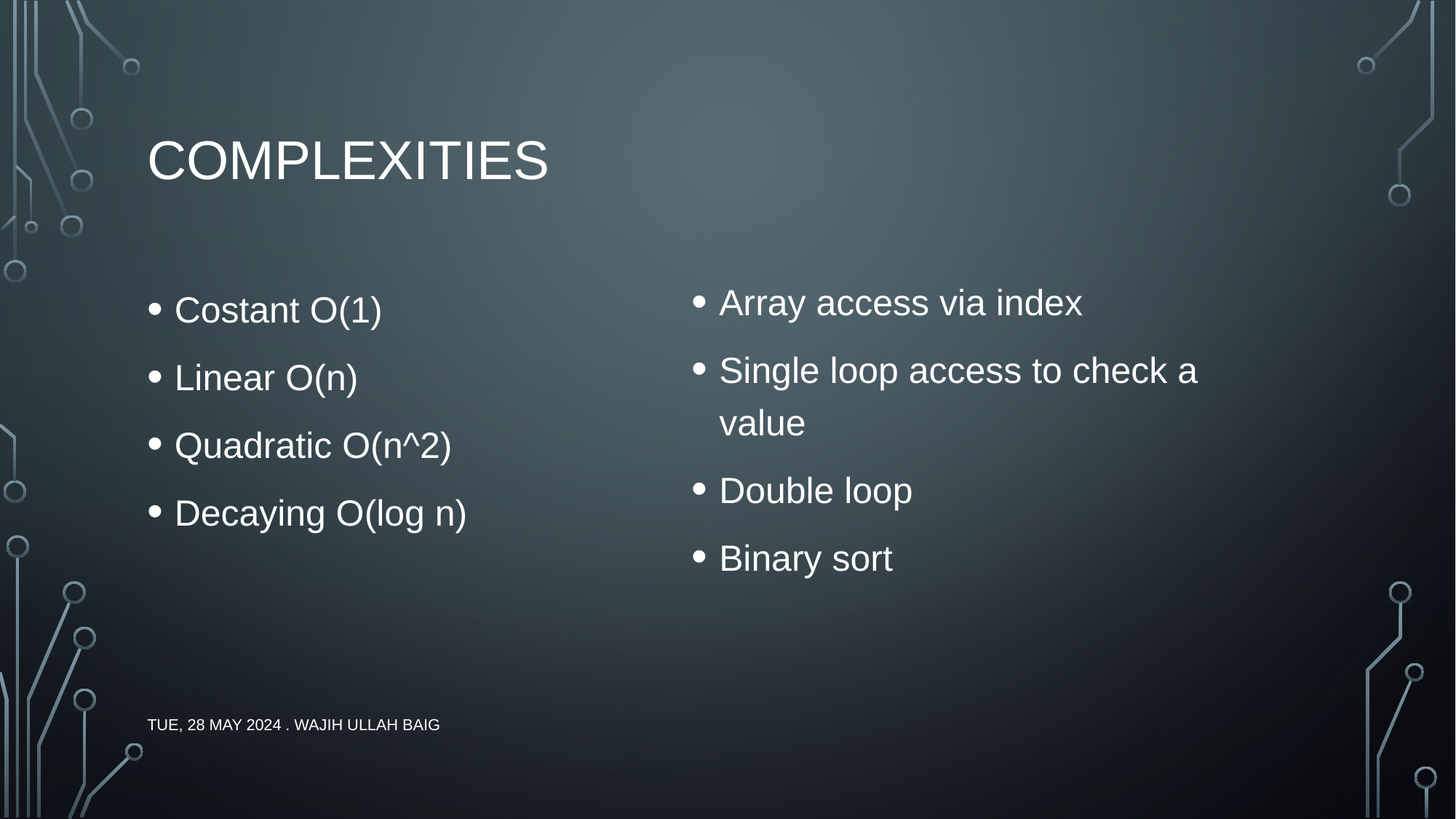

# COMPLEXITIES
Array access via index
Single loop access to check a value
Double loop
Binary sort
Costant O(1)
Linear O(n)
Quadratic O(n^2)
Decaying O(log n)

Tue, 28 May 2024 . Wajih Ullah Baig